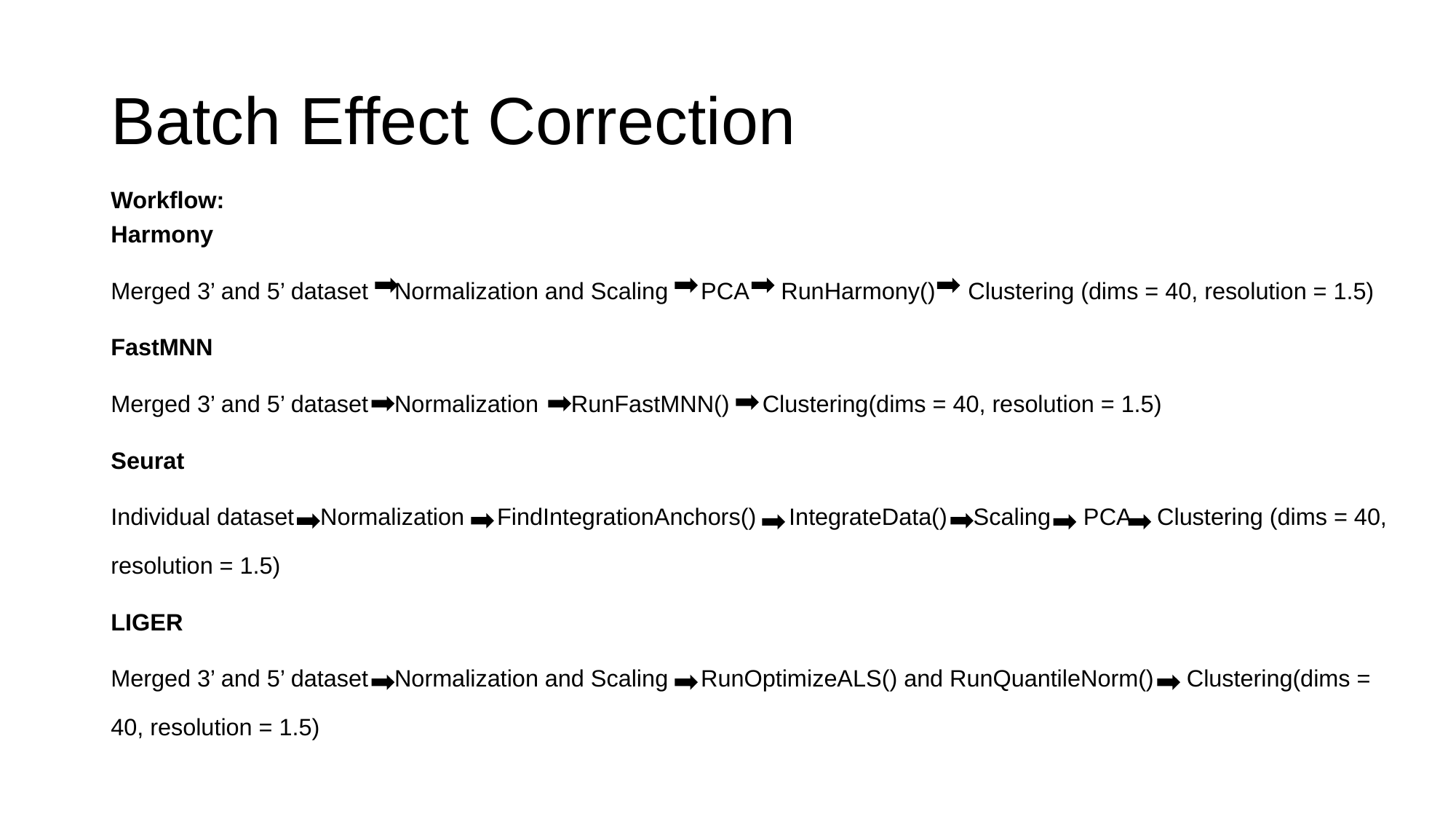

# Batch Effect Correction
Workflow:
Harmony
Merged 3’ and 5’ dataset    Normalization and Scaling     PCA     RunHarmony()     Clustering (dims = 40, resolution = 1.5)
FastMNN
Merged 3’ and 5’ dataset    Normalization     RunFastMNN()     Clustering(dims = 40, resolution = 1.5)
Seurat
Individual dataset    Normalization     FindIntegrationAnchors()     IntegrateData()    Scaling     PCA    Clustering (dims = 40, resolution = 1.5)
LIGER
Merged 3’ and 5’ dataset    Normalization and Scaling     RunOptimizeALS() and RunQuantileNorm()     Clustering(dims = 40, resolution = 1.5)